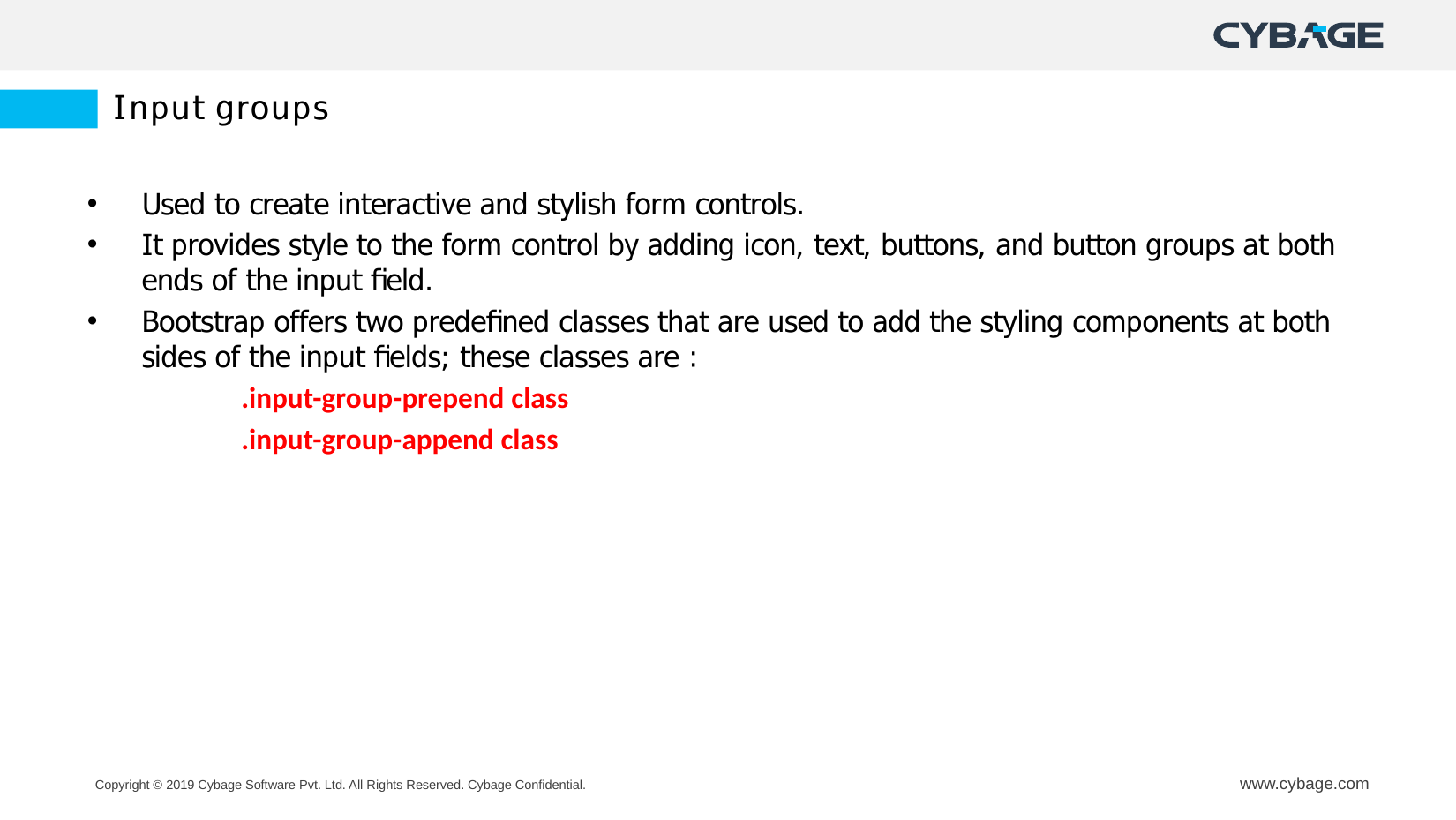

# Input groups
Used to create interactive and stylish form controls.
It provides style to the form control by adding icon, text, buttons, and button groups at both ends of the input field.
Bootstrap offers two predefined classes that are used to add the styling components at both sides of the input fields; these classes are :
    .input-group-prepend class
    .input-group-append class